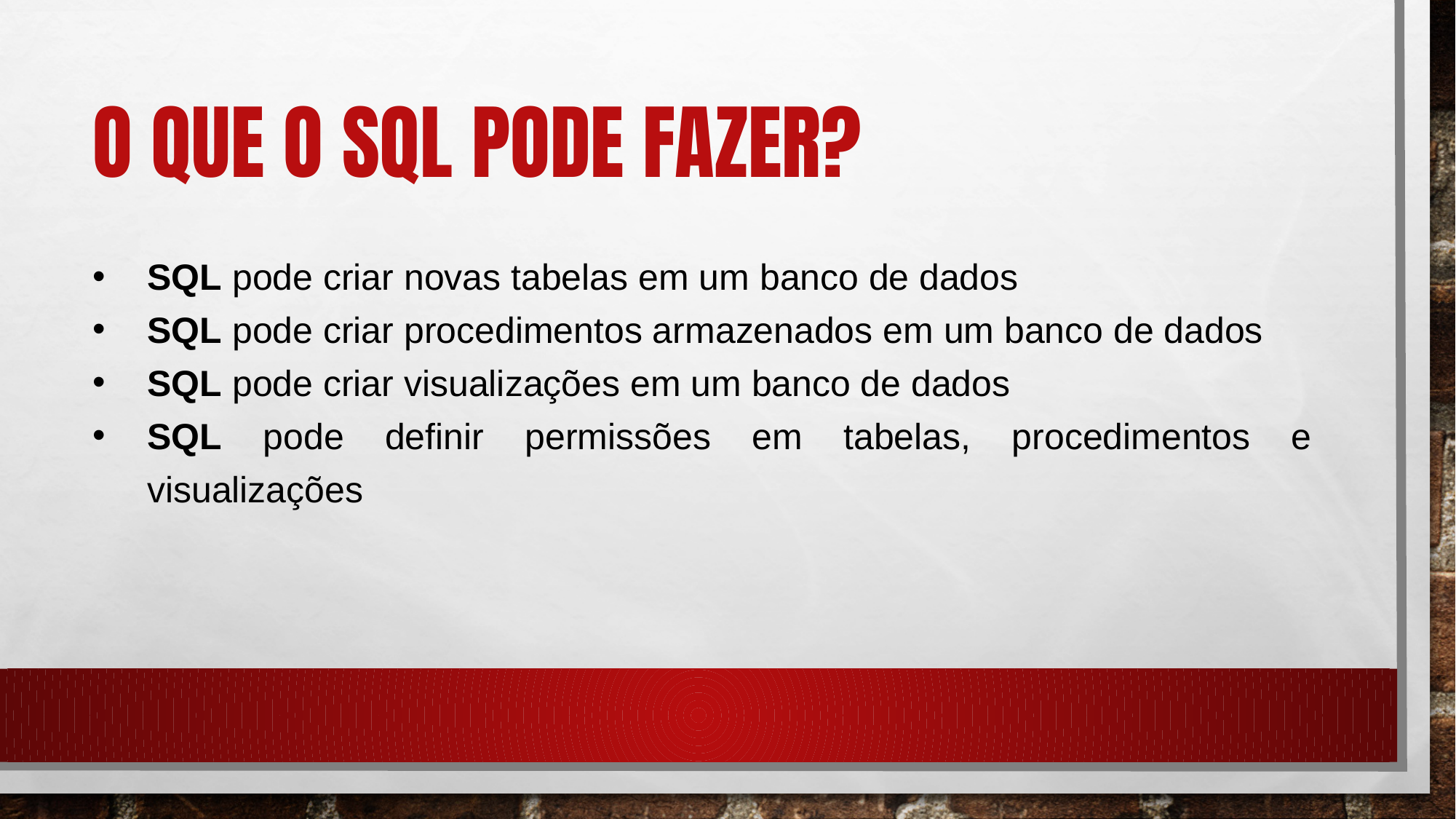

# O que o SQL pode fazer?
SQL pode criar novas tabelas em um banco de dados
SQL pode criar procedimentos armazenados em um banco de dados
SQL pode criar visualizações em um banco de dados
SQL pode definir permissões em tabelas, procedimentos e visualizações